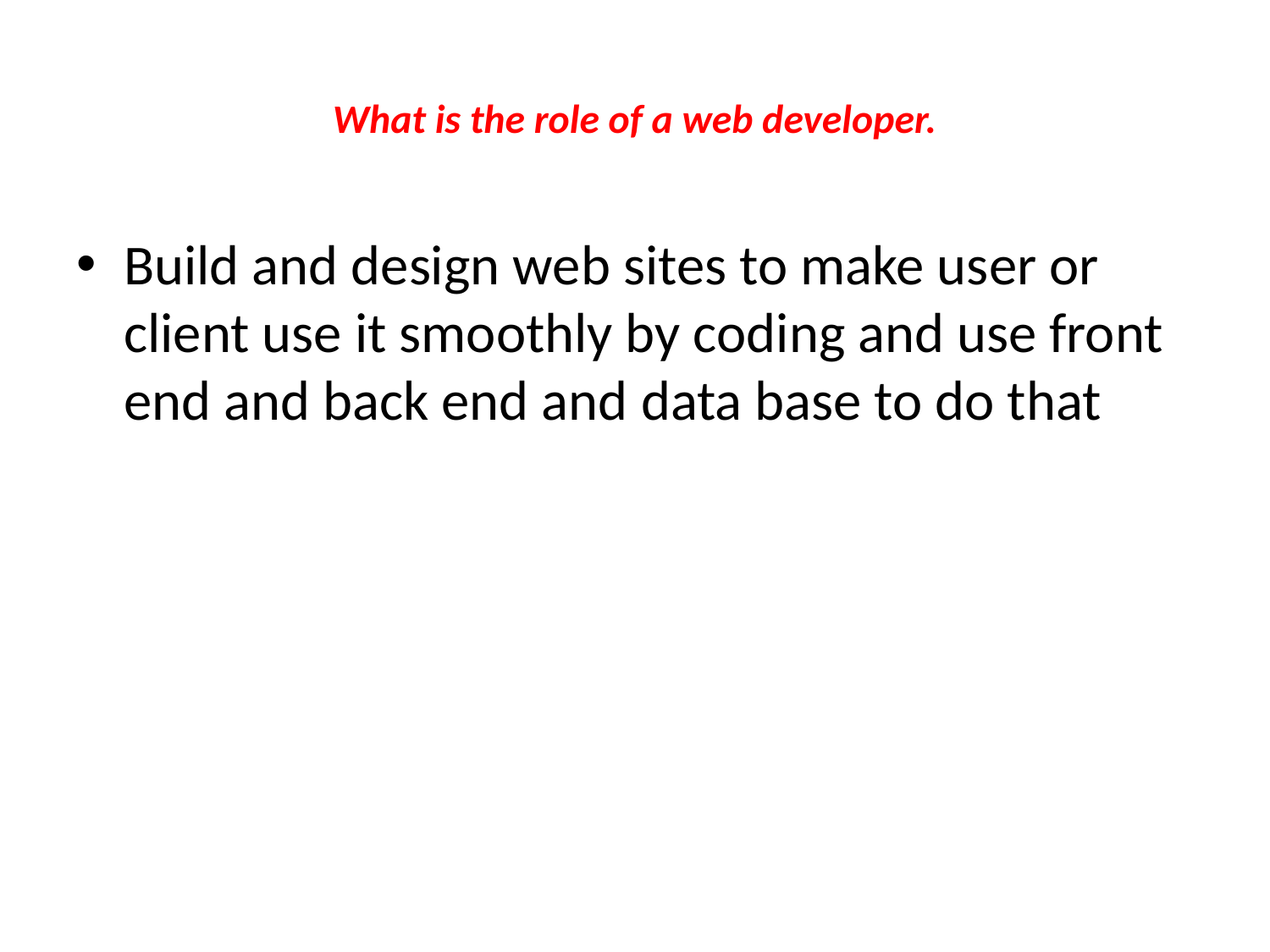

# What is the role of a web developer.
Build and design web sites to make user or client use it smoothly by coding and use front end and back end and data base to do that